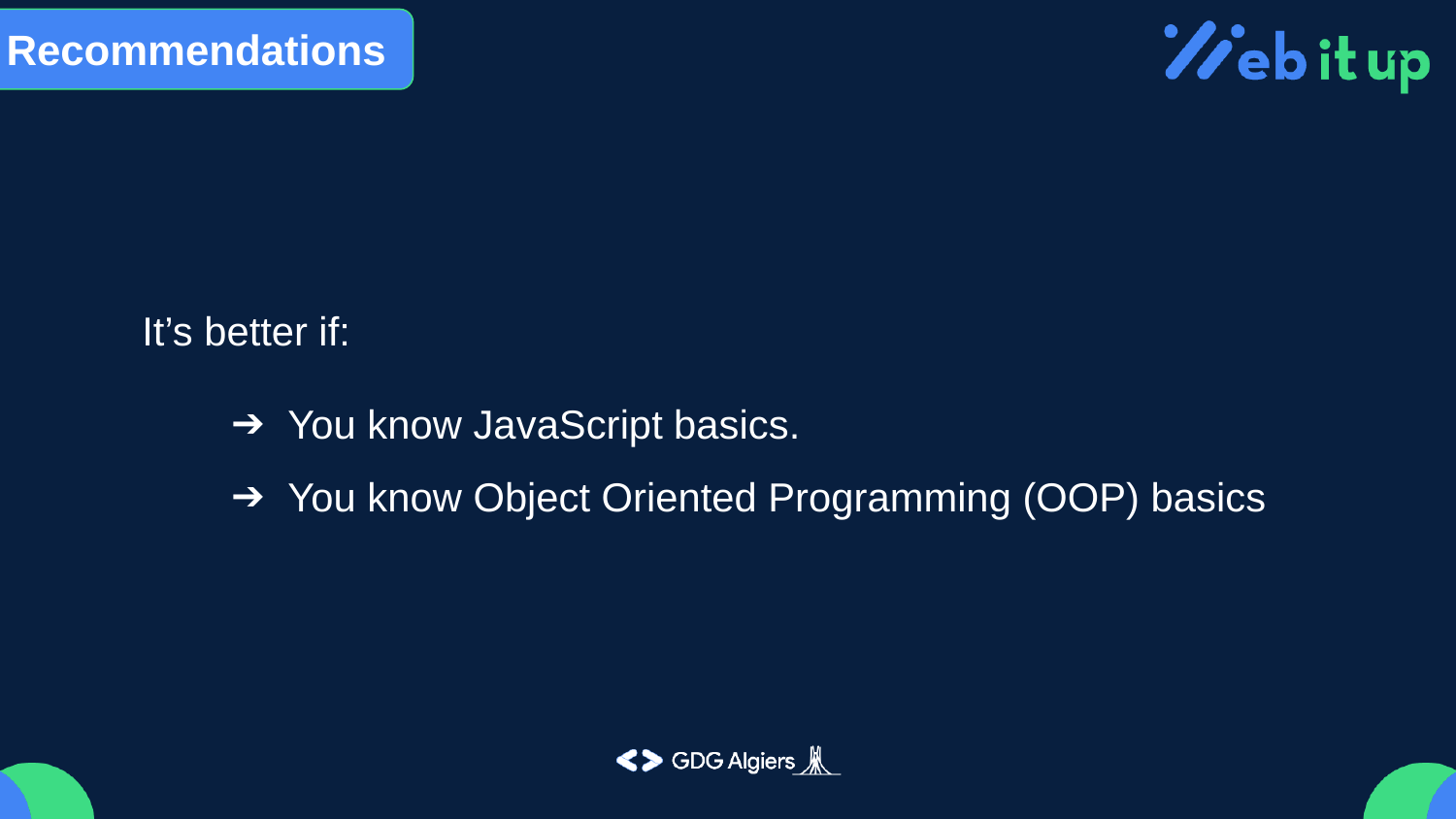

Recommendations

It’s better if:
You know JavaScript basics.
You know Object Oriented Programming (OOP) basics